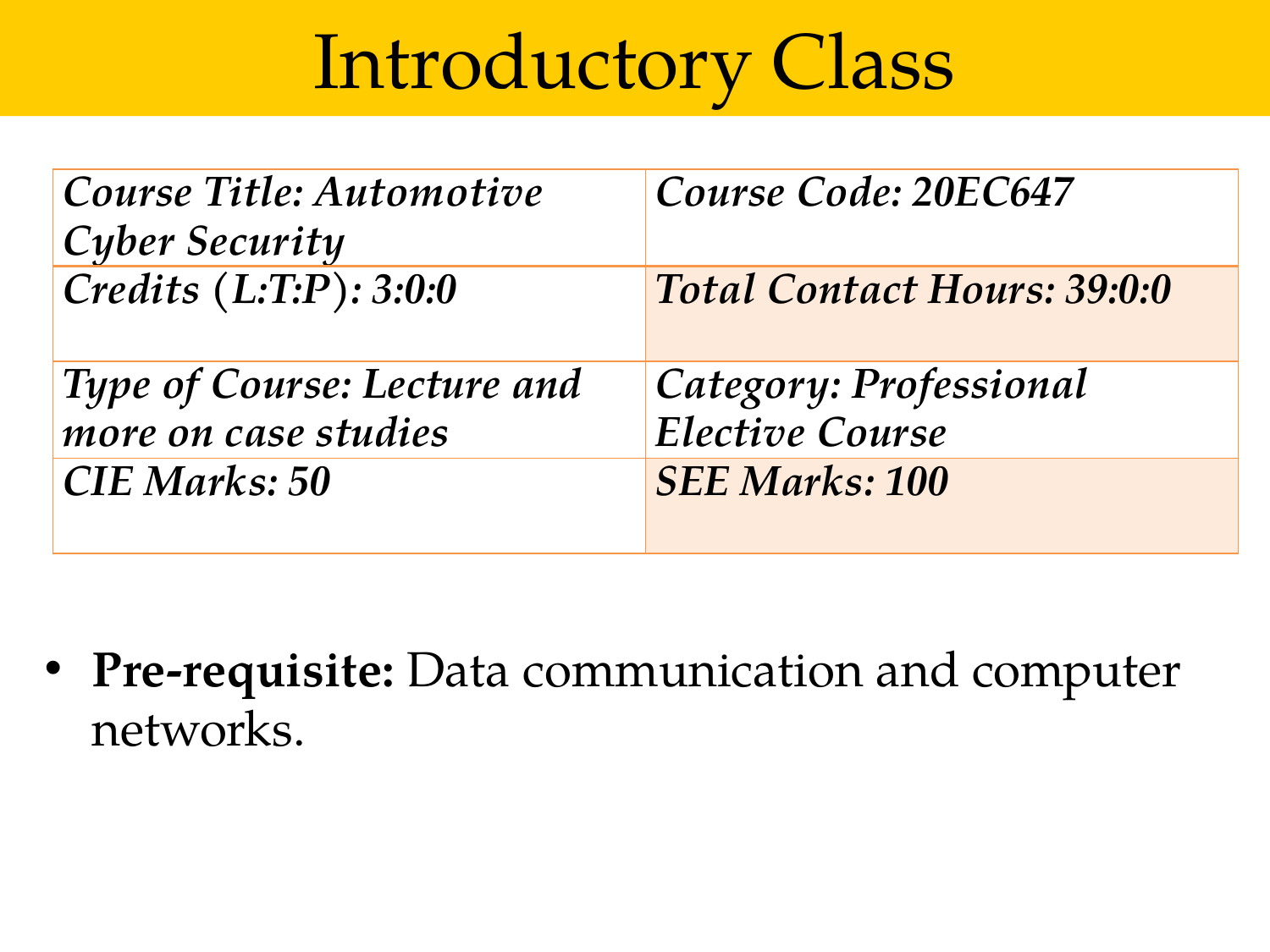

# Introductory Class

Pre-requisite: Data communication and computer networks.
| Course Title: Automotive Cyber Security | Course Code: 20EC647 |
| --- | --- |
| Credits (L:T:P): 3:0:0 | Total Contact Hours: 39:0:0 |
| Type of Course: Lecture and more on case studies | Category: Professional Elective Course |
| CIE Marks: 50 | SEE Marks: 100 |